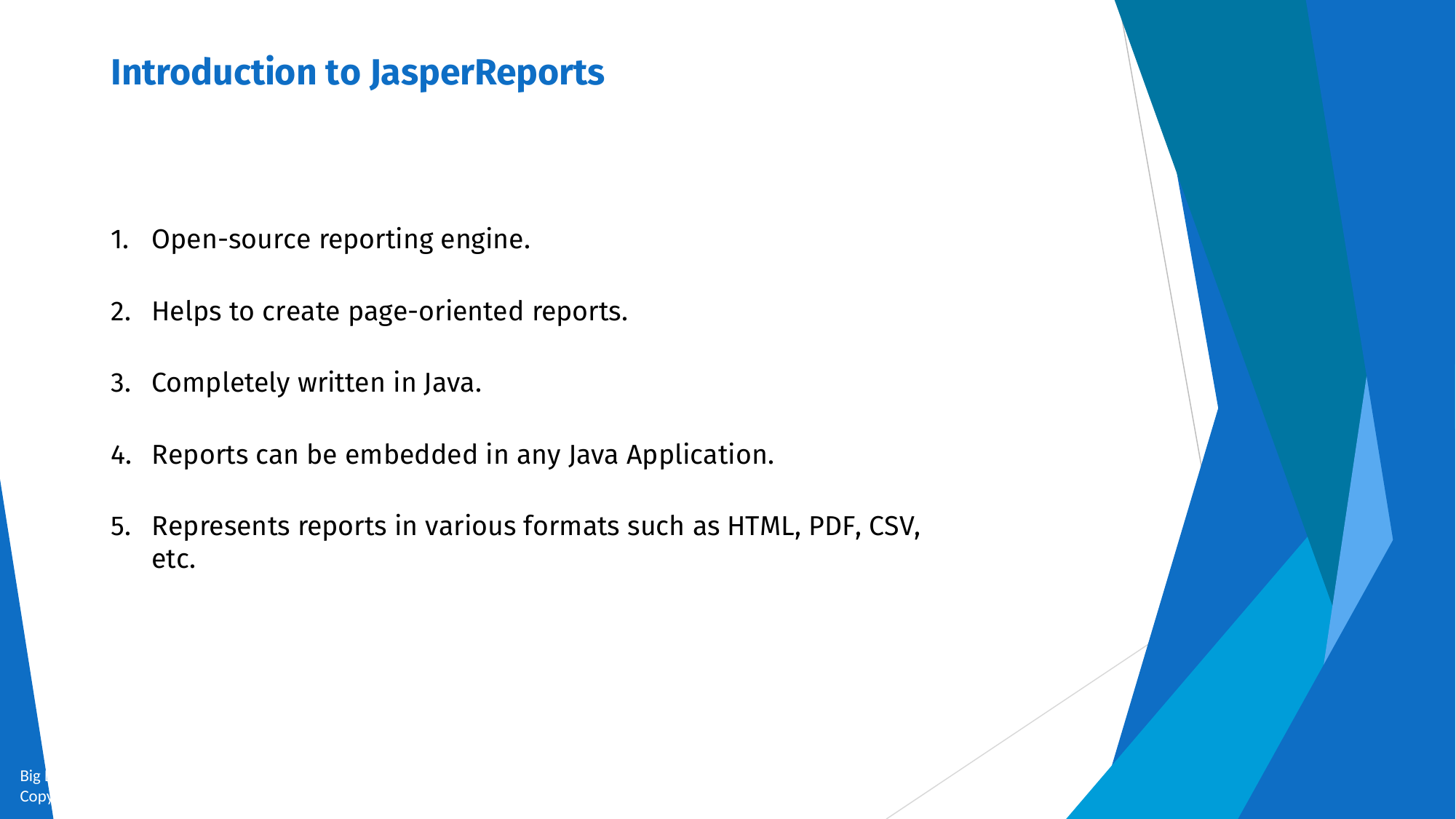

# Introduction to JasperReports
Open-source reporting engine.

Helps to create page-oriented reports.

Completely written in Java.

Reports can be embedded in any Java Application.

Represents reports in various formats such as HTML, PDF, CSV, etc.
Big Data and Analytics by Seema Acharya and Subhashini Chellappan
Copyright 2015, WILEY INDIA PVT. LTD.